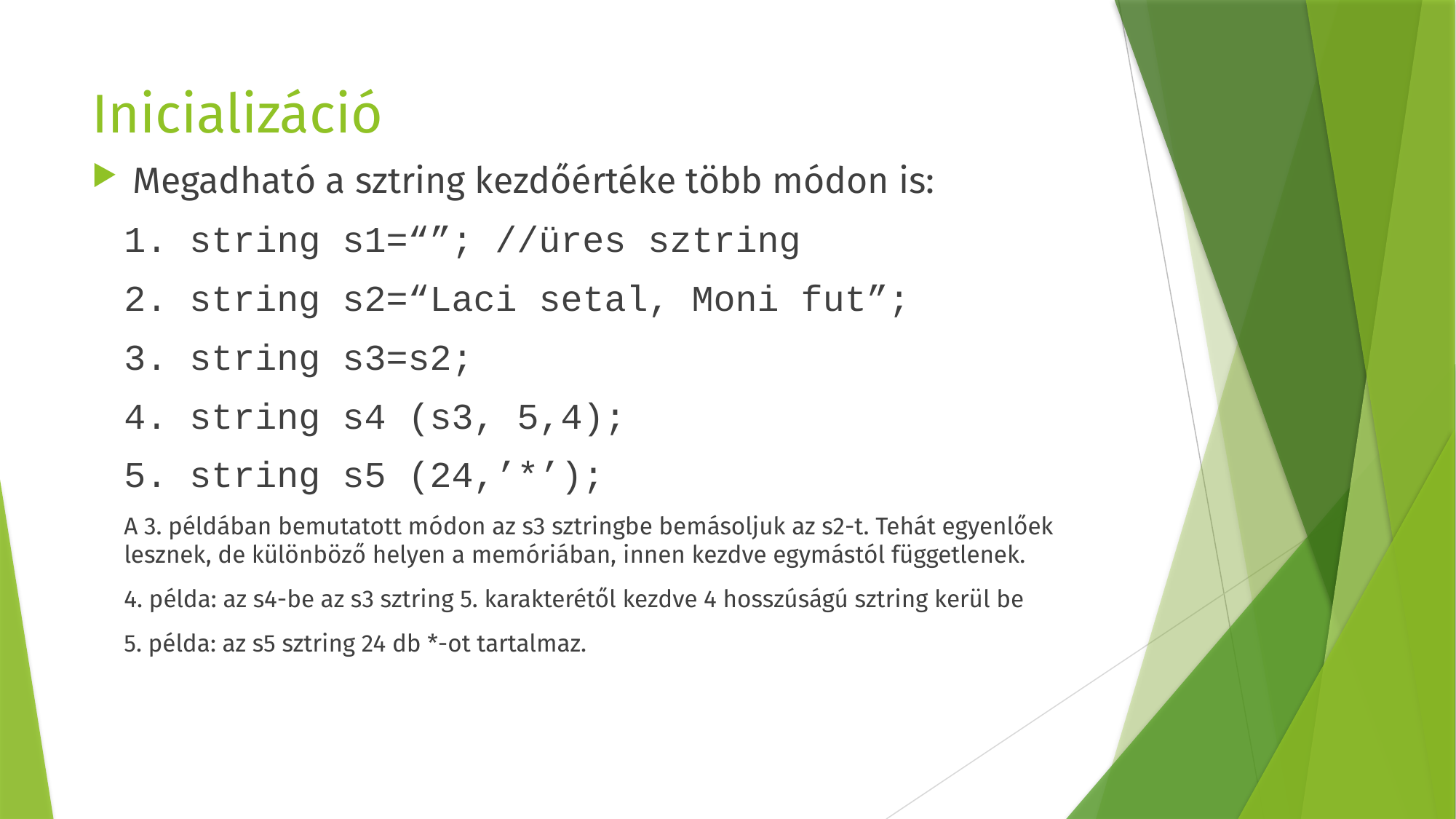

# Inicializáció
Megadható a sztring kezdőértéke több módon is:
1. string s1=“”; //üres sztring
2. string s2=“Laci setal, Moni fut”;
3. string s3=s2;
4. string s4 (s3, 5,4);
5. string s5 (24,’*’);
A 3. példában bemutatott módon az s3 sztringbe bemásoljuk az s2-t. Tehát egyenlőek lesznek, de különböző helyen a memóriában, innen kezdve egymástól függetlenek.
4. példa: az s4-be az s3 sztring 5. karakterétől kezdve 4 hosszúságú sztring kerül be
5. példa: az s5 sztring 24 db *-ot tartalmaz.